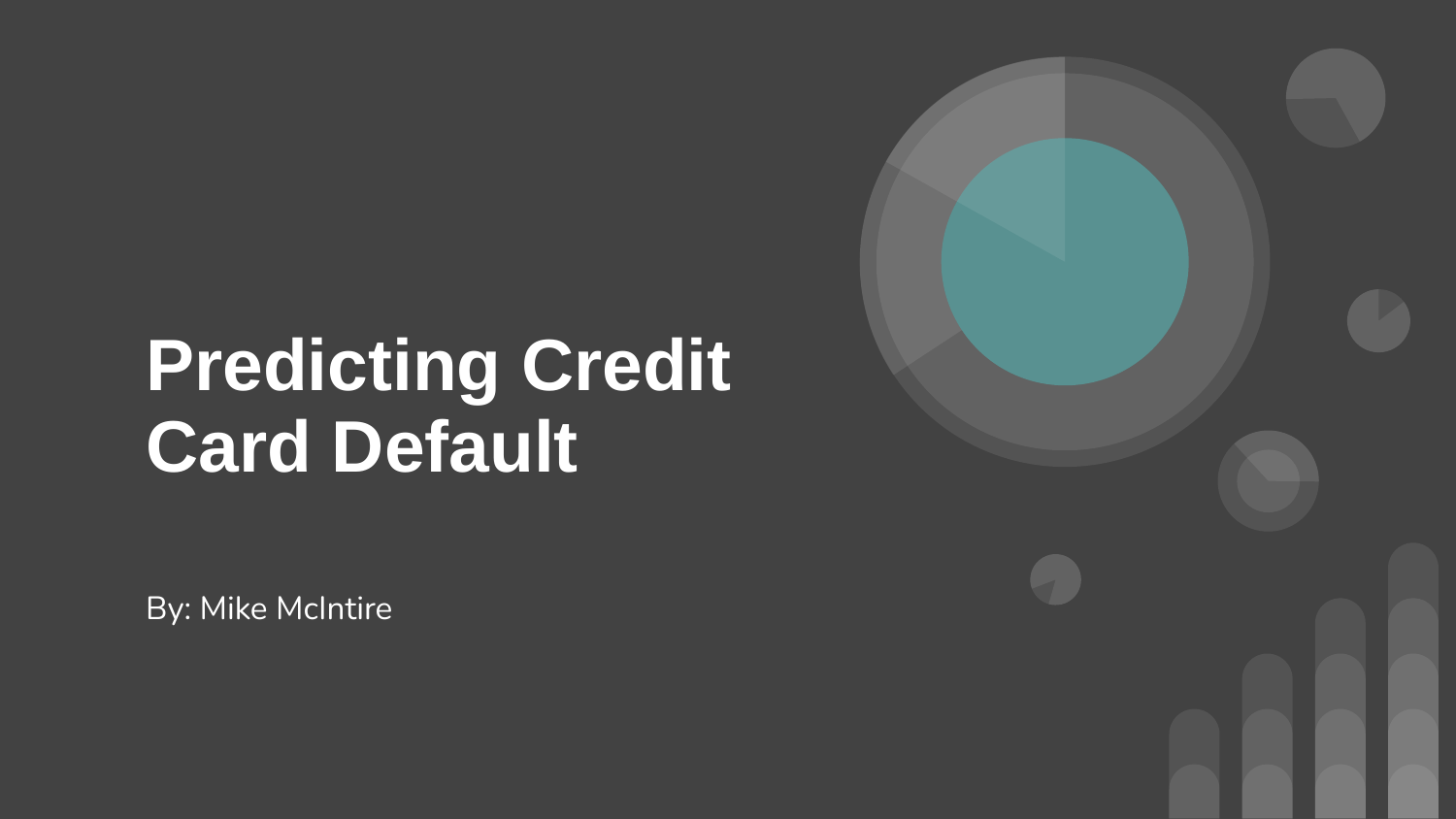

# Predicting Credit Card Default
By: Mike McIntire